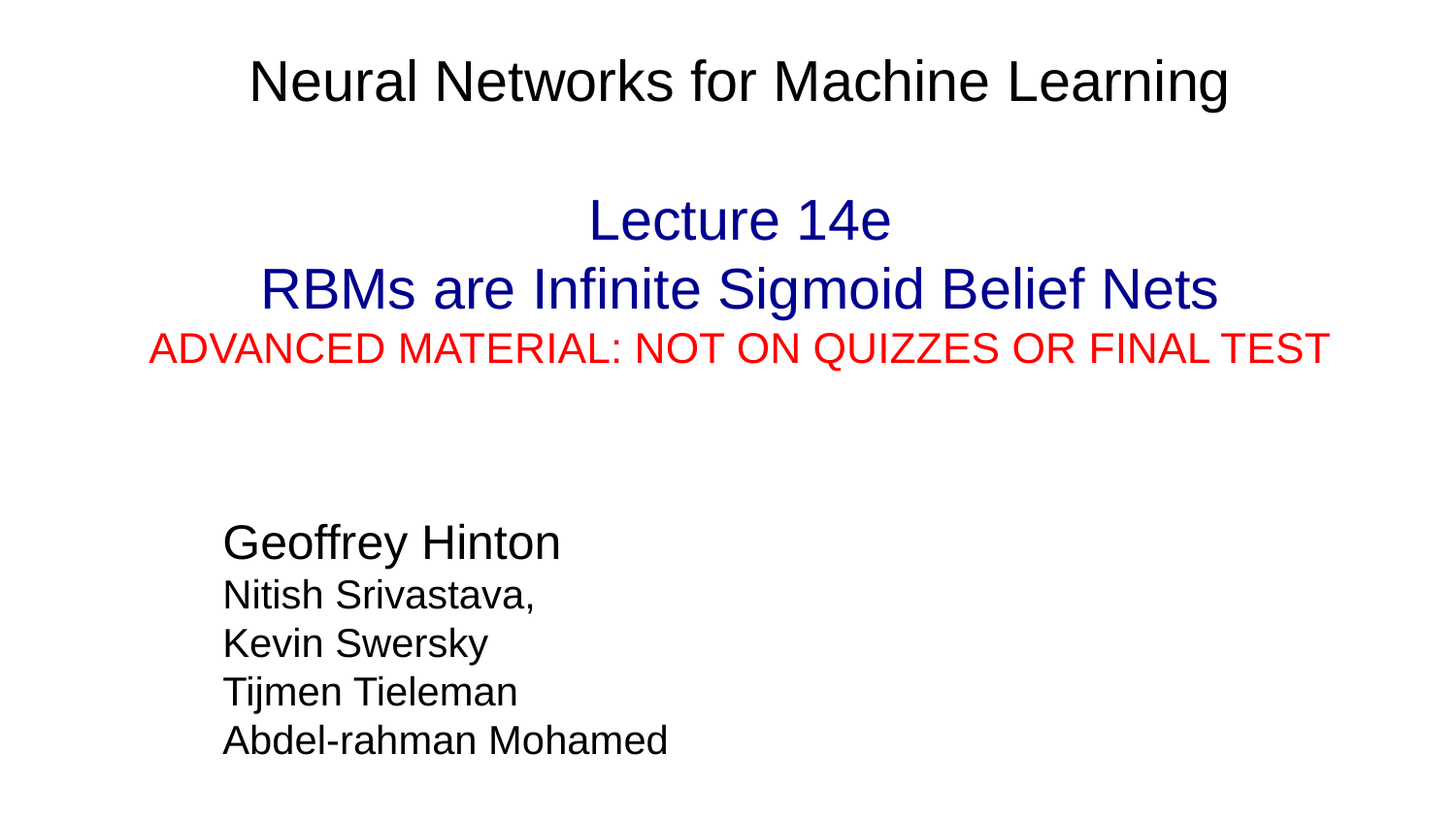

# Neural Networks for Machine Learning Lecture 14e RBMs are Infinite Sigmoid Belief Nets ADVANCED MATERIAL: NOT ON QUIZZES OR FINAL TEST